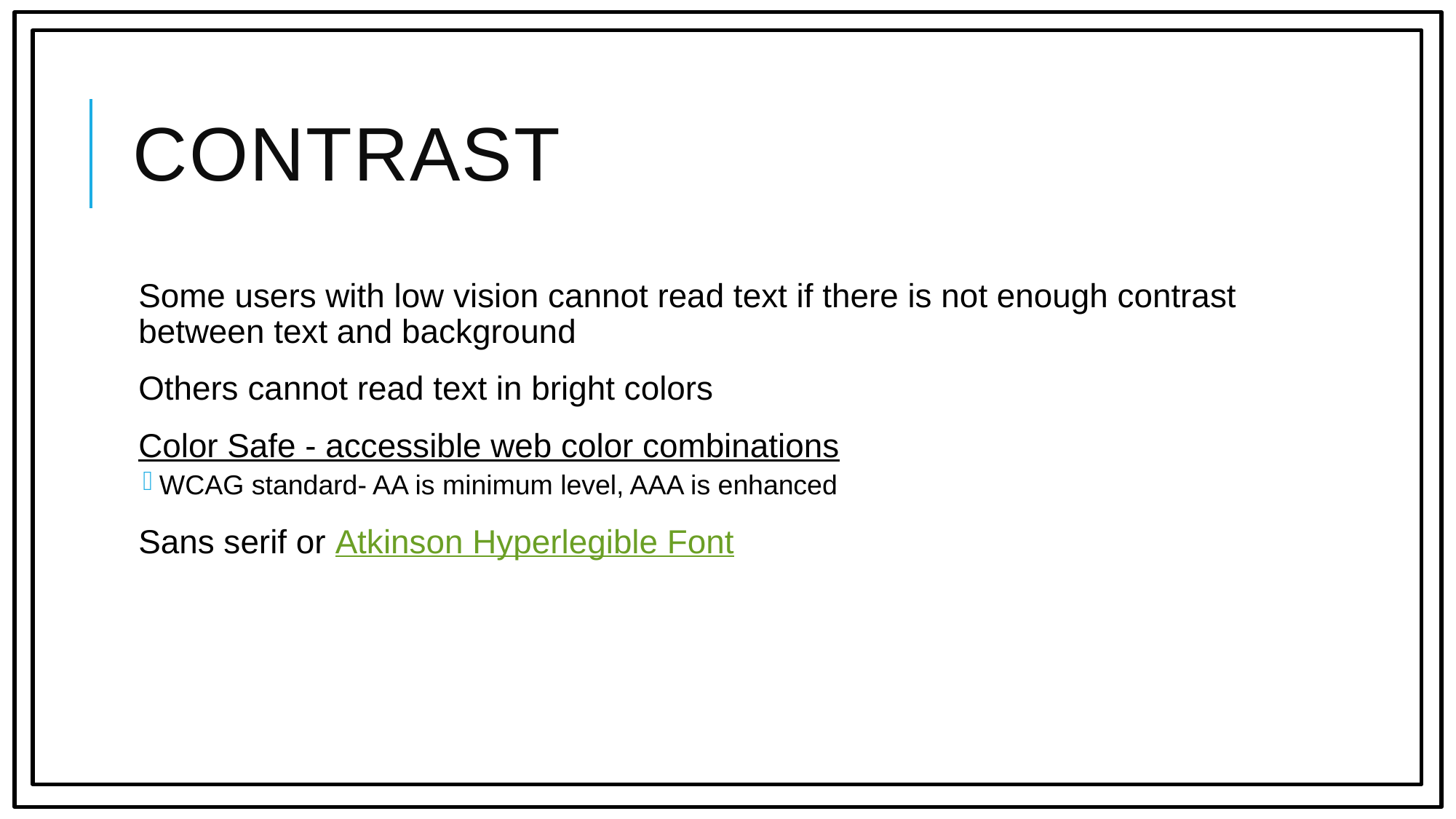

# Contrast
Some users with low vision cannot read text if there is not enough contrast between text and background
Others cannot read text in bright colors
Color Safe - accessible web color combinations
WCAG standard- AA is minimum level, AAA is enhanced
Sans serif or Atkinson Hyperlegible Font